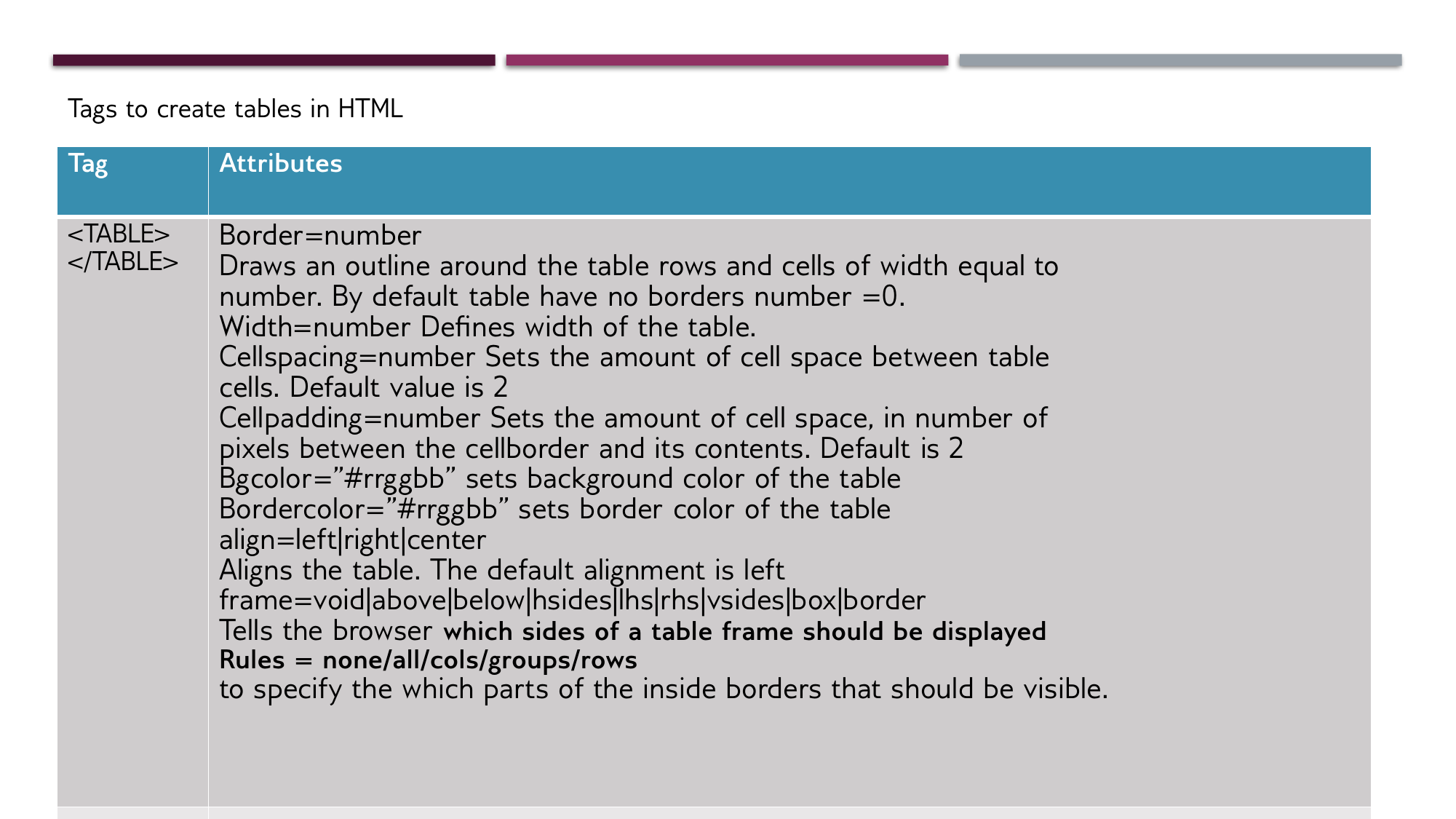

Tags to create tables in HTML
| Tag | Attributes |
| --- | --- |
| <TABLE> </TABLE> | Border=number Draws an outline around the table rows and cells of width equal to number. By default table have no borders number =0. Width=number Defines width of the table. Cellspacing=number Sets the amount of cell space between table cells. Default value is 2 Cellpadding=number Sets the amount of cell space, in number of pixels between the cellborder and its contents. Default is 2 Bgcolor=”#rrggbb” sets background color of the table Bordercolor=”#rrggbb” sets border color of the table align=left|right|center Aligns the table. The default alignment is left frame=void|above|below|hsides|lhs|rhs|vsides|box|border Tells the browser which sides of a table frame should be displayed Rules = none/all/cols/groups/rows to specify the which parts of the inside borders that should be visible. |
|  |  |